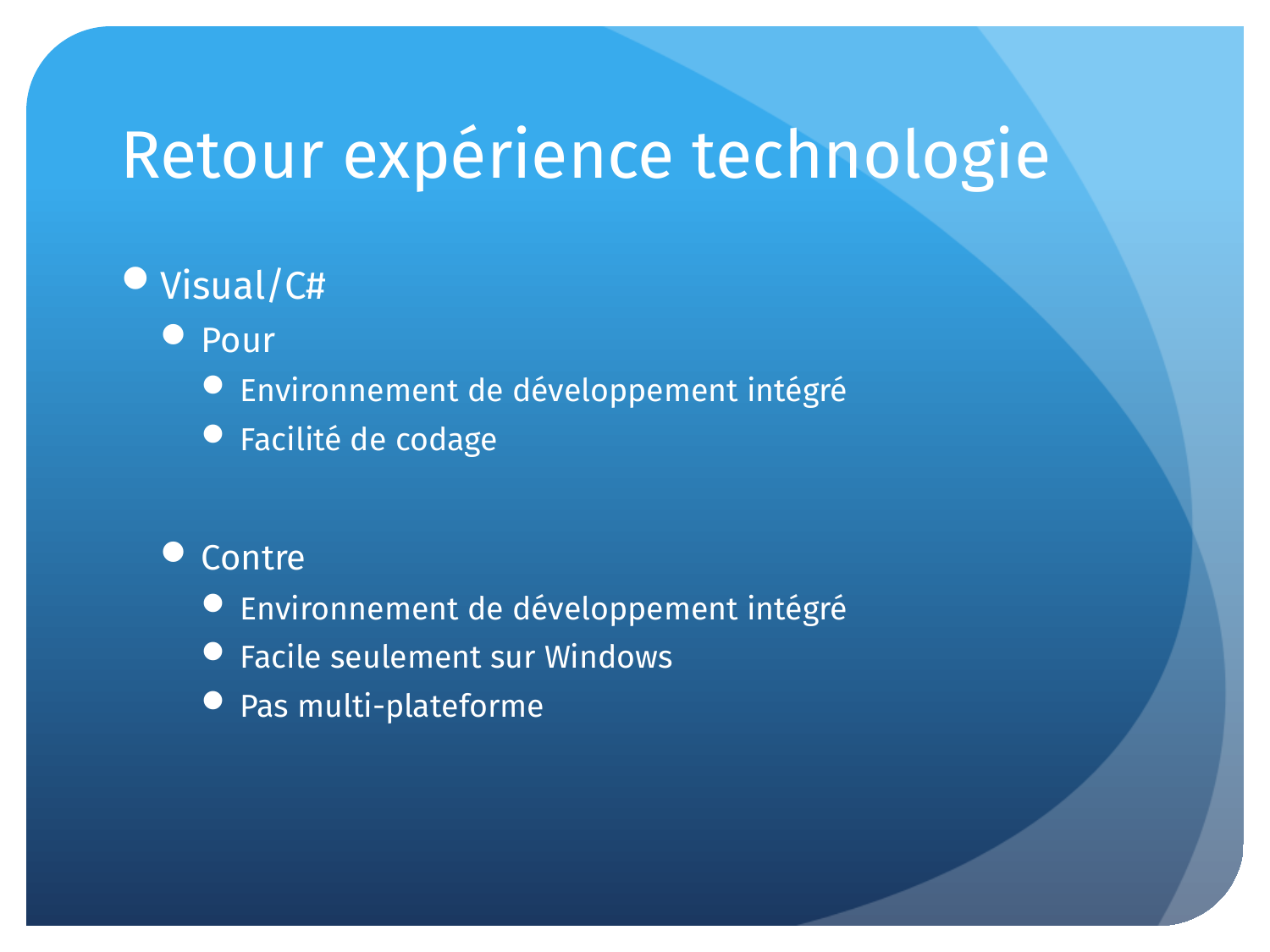

# Retour expérience technologie
Visual/C#
Pour
Environnement de développement intégré
Facilité de codage

Contre
Environnement de développement intégré
Facile seulement sur Windows
Pas multi-plateforme